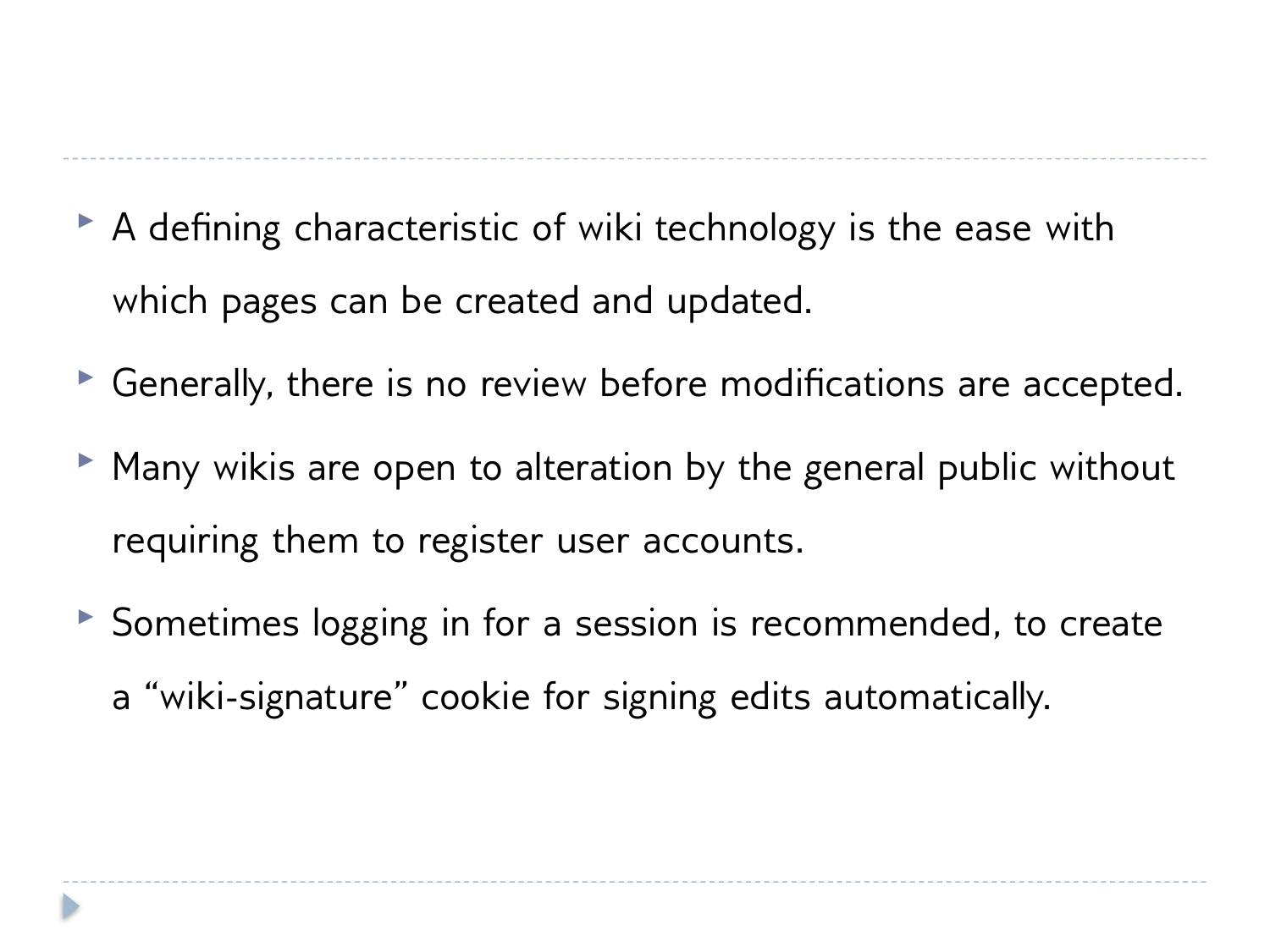

A defining characteristic of wiki technology is the ease with which pages can be created and updated.
Generally, there is no review before modifications are accepted.
Many wikis are open to alteration by the general public without requiring them to register user accounts.
Sometimes logging in for a session is recommended, to create a “wiki-signature” cookie for signing edits automatically.